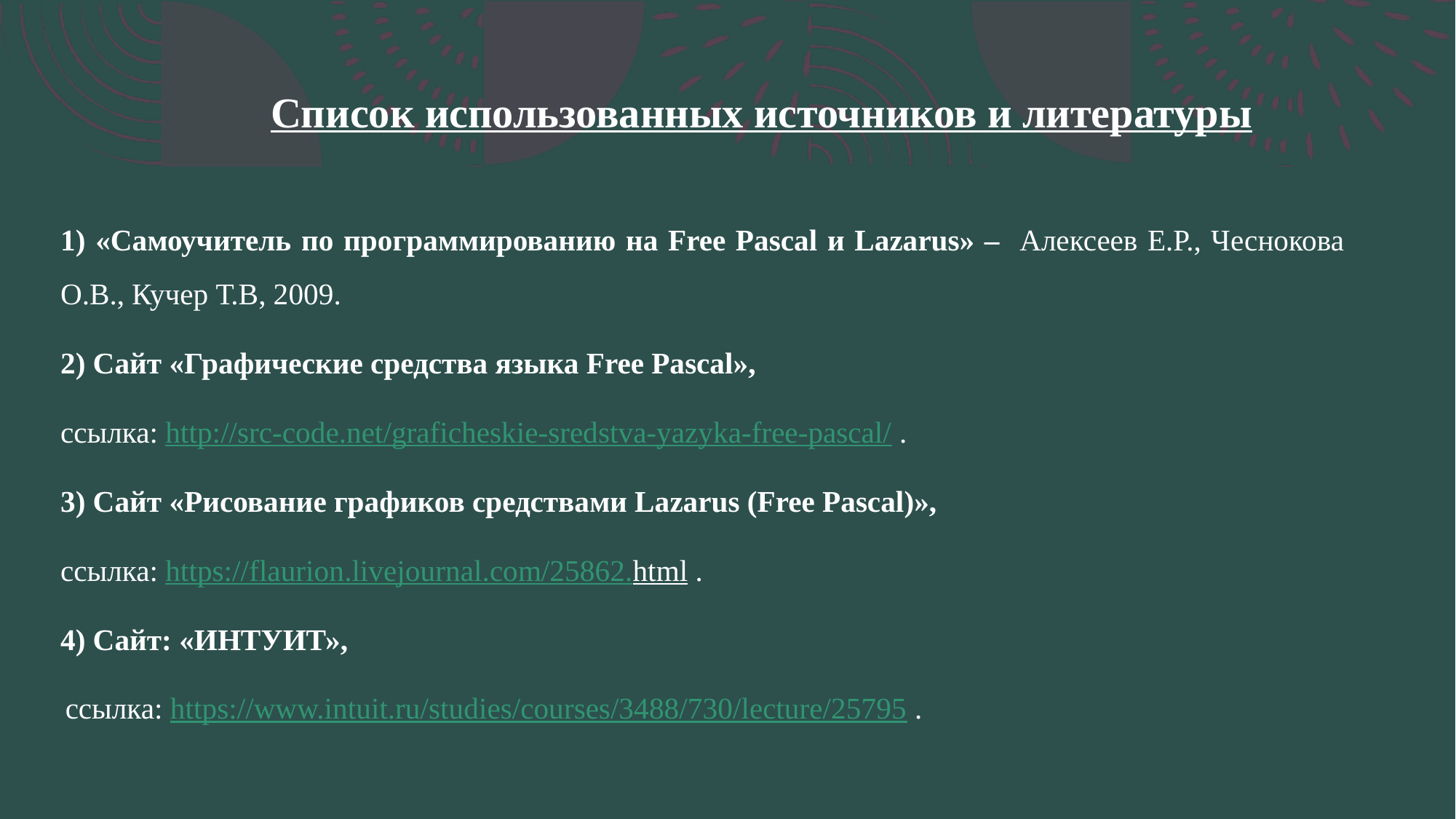

# Список использованных источников и литературы

1) «Самоучитель по программированию на Free Pascal и Lazarus» –  Алексеев Е.Р., Чеснокова О.В., Кучер Т.В, 2009.
2) Сайт «Графические средства языка Free Pascal»,
ссылка: http://src-code.net/graficheskie-sredstva-yazyka-free-pascal/ .
3) Сайт «Рисование графиков средствами Lazarus (Free Pascal)»,
ссылка: https://flaurion.livejournal.com/25862.html .
4) Сайт: «ИНТУИТ»,
ссылка: https://www.intuit.ru/studies/courses/3488/730/lecture/25795 .